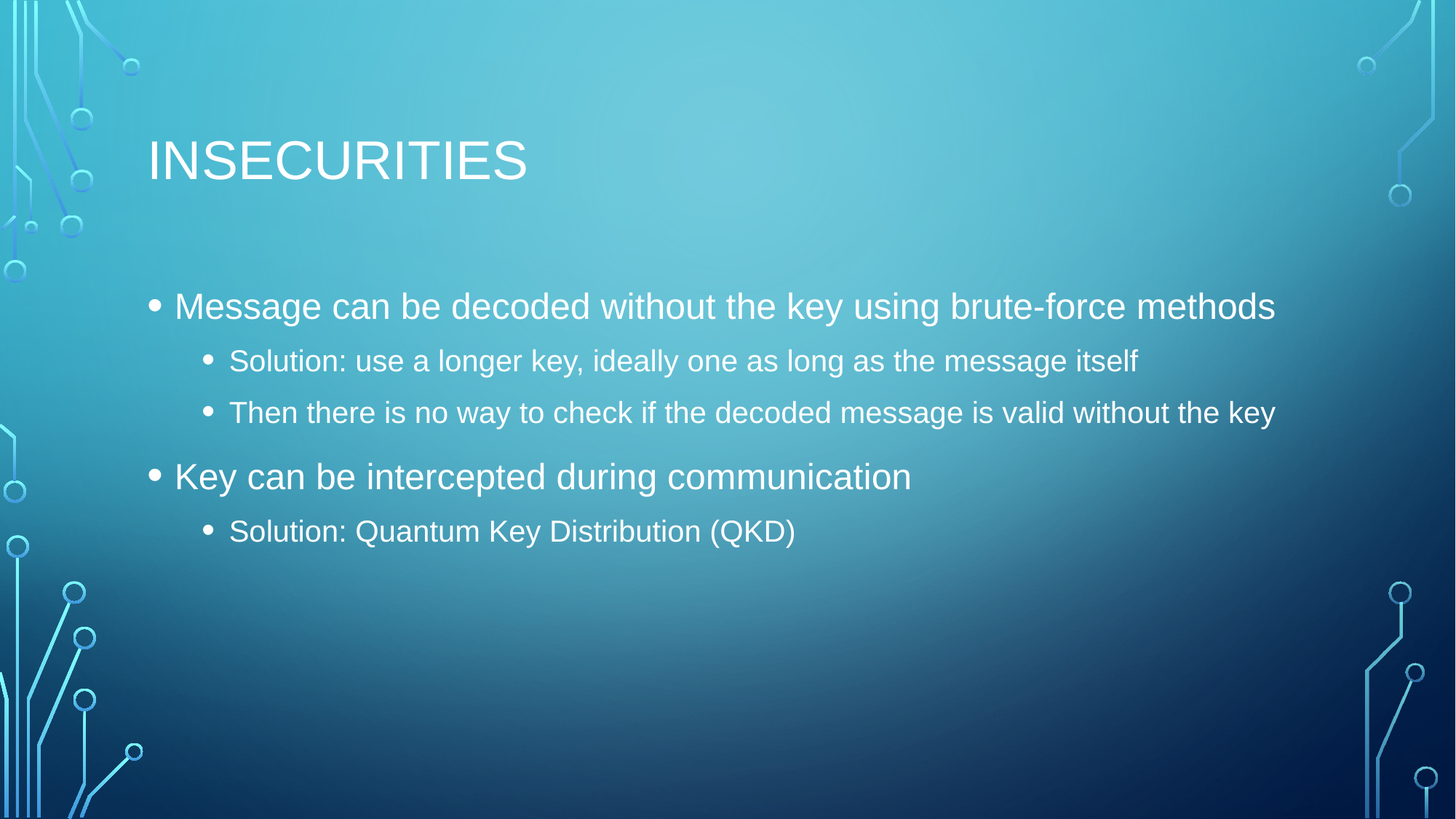

# Insecurities
Message can be decoded without the key using brute-force methods
Solution: use a longer key, ideally one as long as the message itself
Then there is no way to check if the decoded message is valid without the key
Key can be intercepted during communication
Solution: Quantum Key Distribution (QKD)